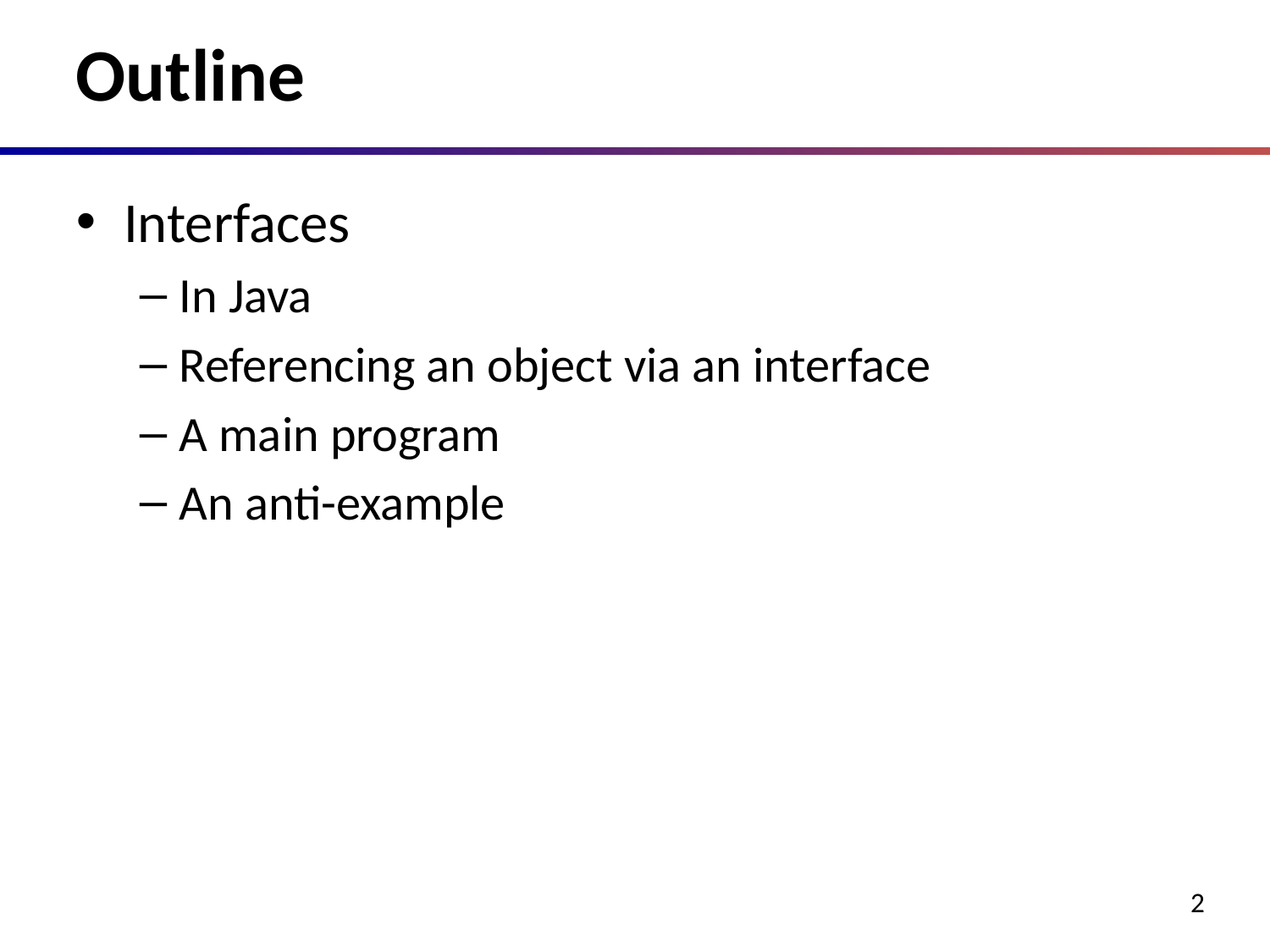

# Outline
Interfaces
In Java
Referencing an object via an interface
A main program
An anti-example